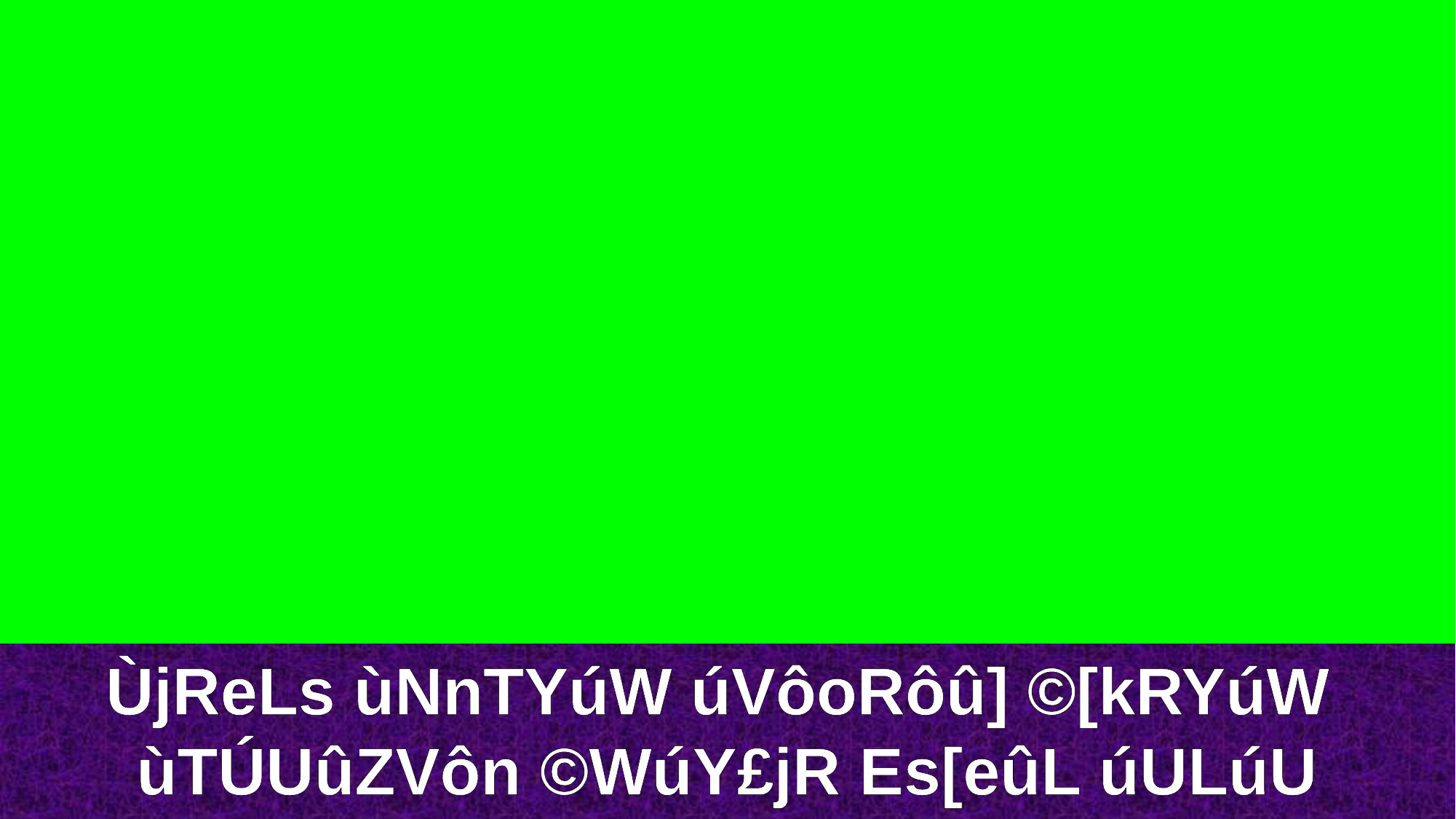

ÙjReLs ùNnTYúW úVôoRôû] ©[kRYúW
ùTÚUûZVôn ©WúY£jR Es[eûL úULúU